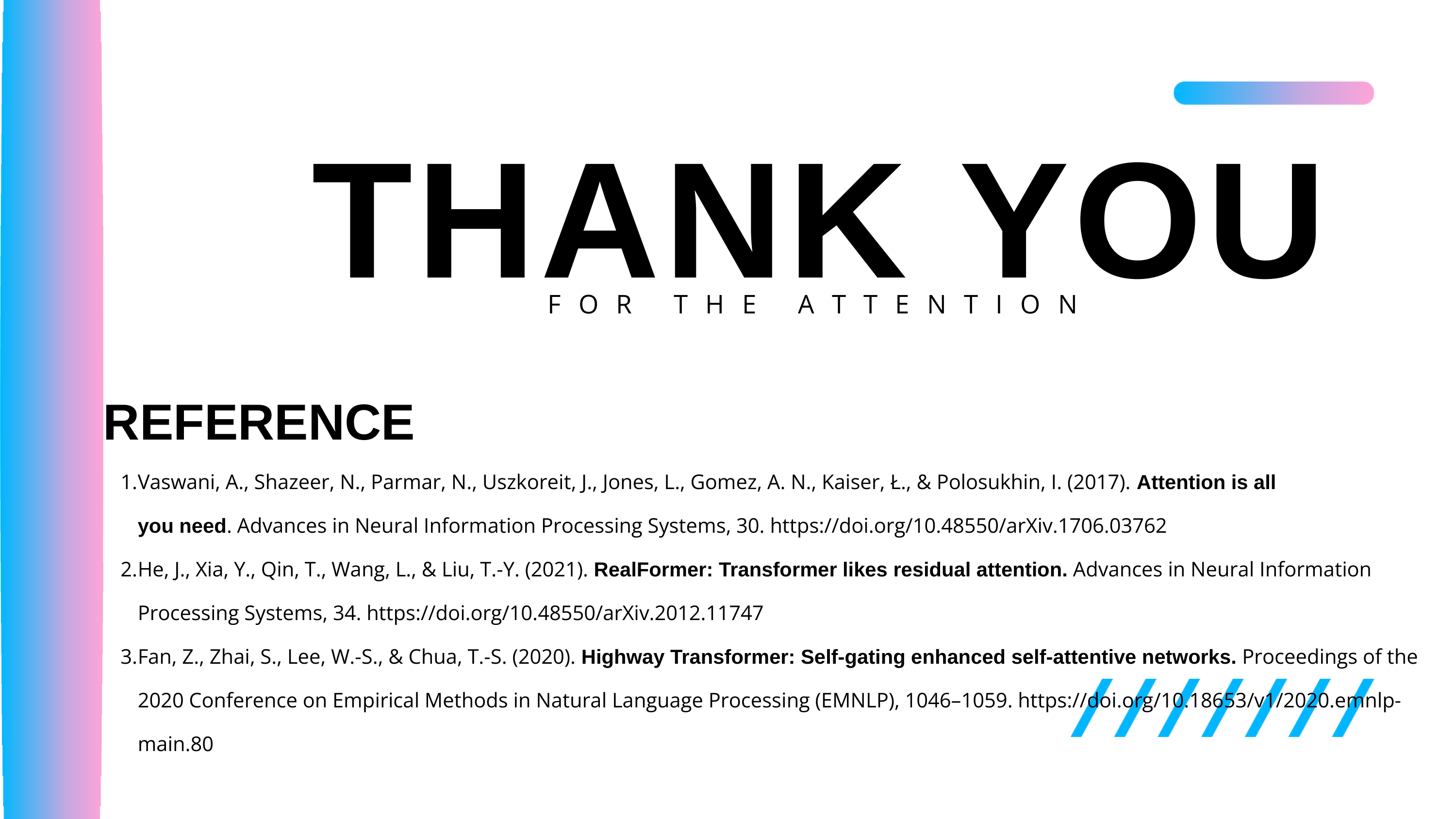

THANK YOU

FOR THE ATTENTION
REFERENCE
Vaswani, A., Shazeer, N., Parmar, N., Uszkoreit, J., Jones, L., Gomez, A. N., Kaiser, Ł., & Polosukhin, I. (2017). Attention is all                          you need. Advances in Neural Information Processing Systems, 30. https://doi.org/10.48550/arXiv.1706.03762
He, J., Xia, Y., Qin, T., Wang, L., & Liu, T.-Y. (2021). RealFormer: Transformer likes residual attention. Advances in Neural Information Processing Systems, 34. https://doi.org/10.48550/arXiv.2012.11747
Fan, Z., Zhai, S., Lee, W.-S., & Chua, T.-S. (2020). Highway Transformer: Self-gating enhanced self-attentive networks. Proceedings of the 2020 Conference on Empirical Methods in Natural Language Processing (EMNLP), 1046–1059. https://doi.org/10.18653/v1/2020.emnlp-main.80